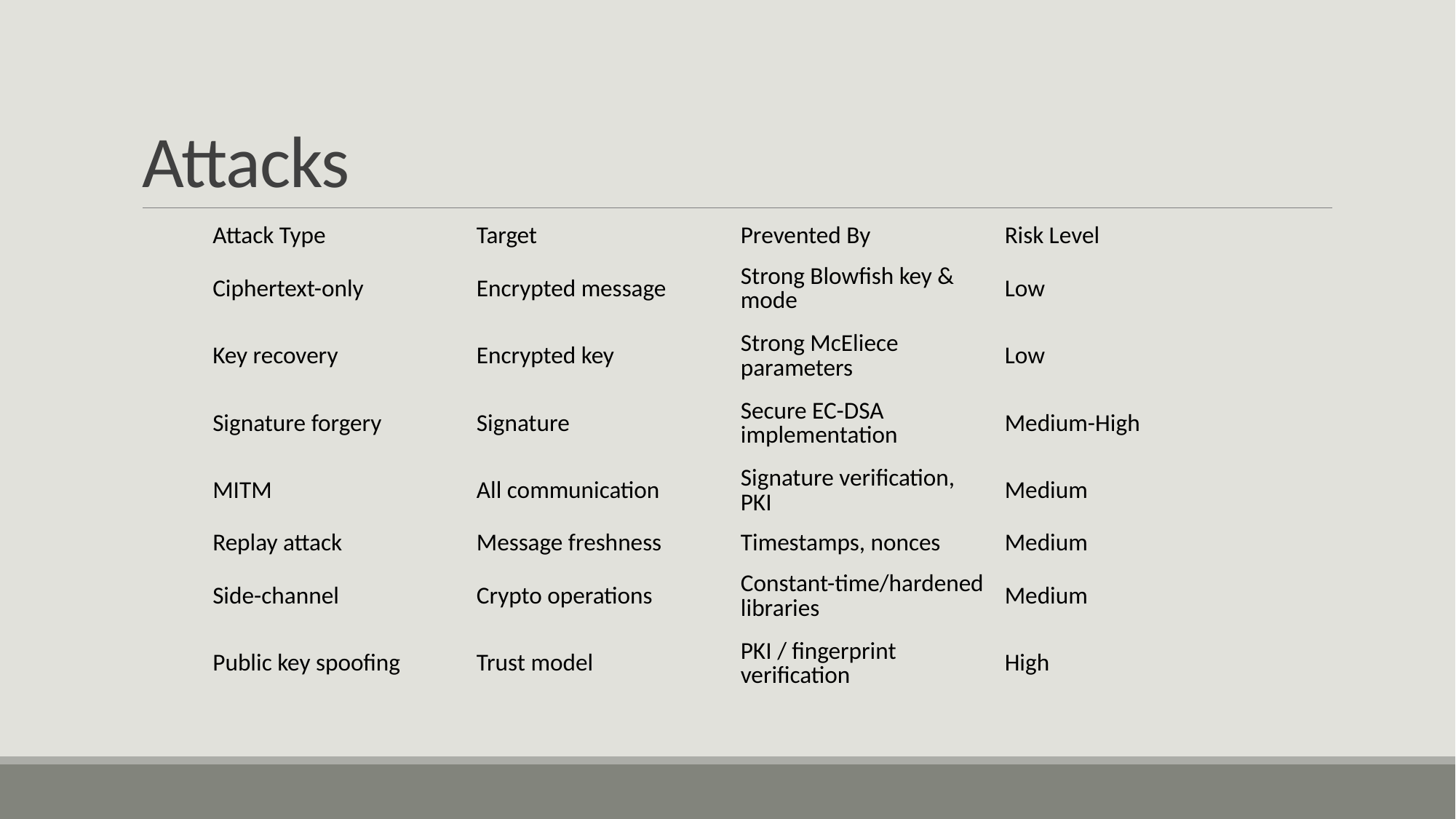

# Attacks
| Attack Type | Target | Prevented By | Risk Level |
| --- | --- | --- | --- |
| Ciphertext-only | Encrypted message | Strong Blowfish key & mode | Low |
| Key recovery | Encrypted key | Strong McEliece parameters | Low |
| Signature forgery | Signature | Secure EC-DSA implementation | Medium-High |
| MITM | All communication | Signature verification, PKI | Medium |
| Replay attack | Message freshness | Timestamps, nonces | Medium |
| Side-channel | Crypto operations | Constant-time/hardened libraries | Medium |
| Public key spoofing | Trust model | PKI / fingerprint verification | High |